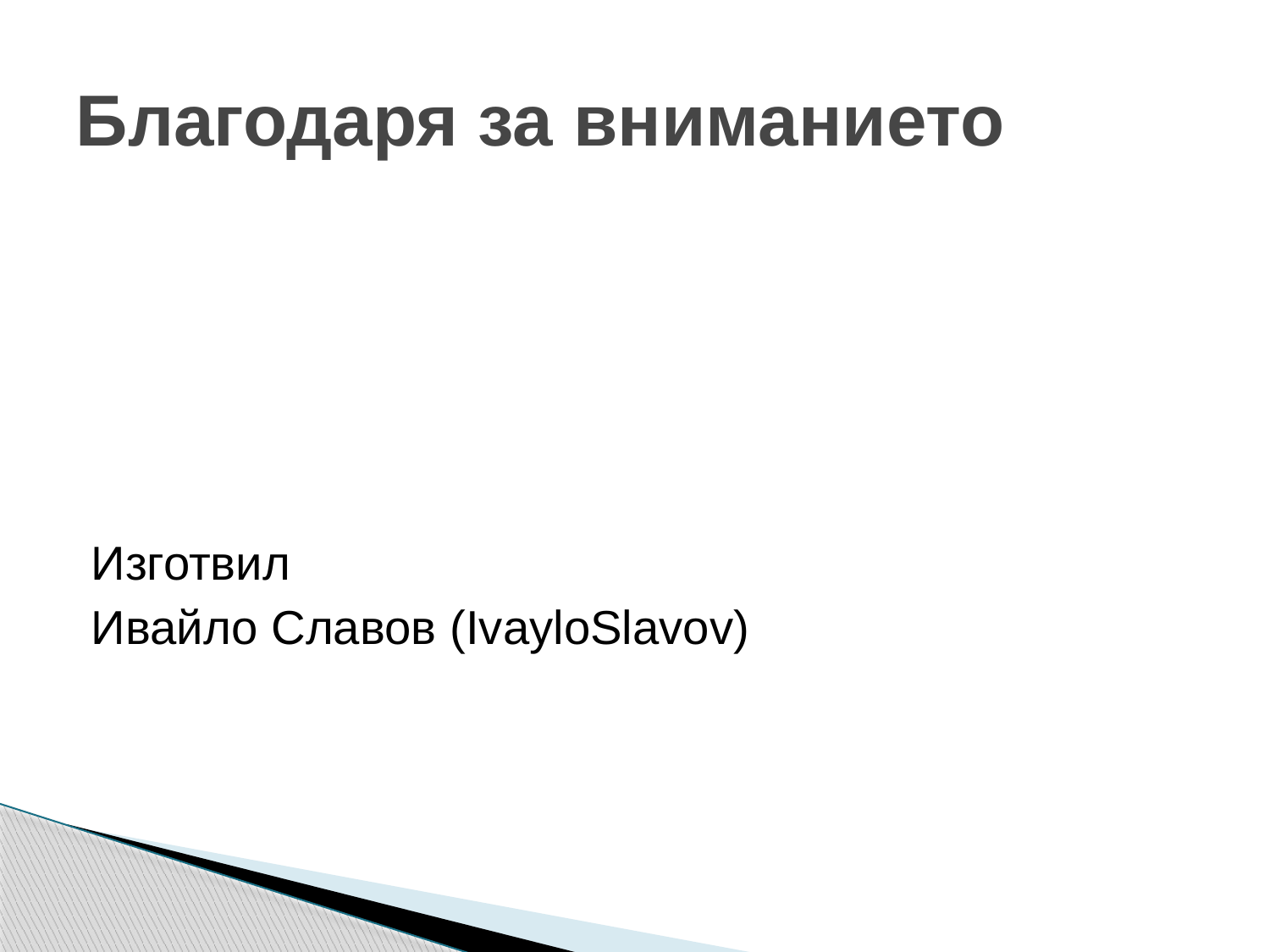

# Благодаря за вниманието

Изготвил
Ивайло Славов (IvayloSlavov)